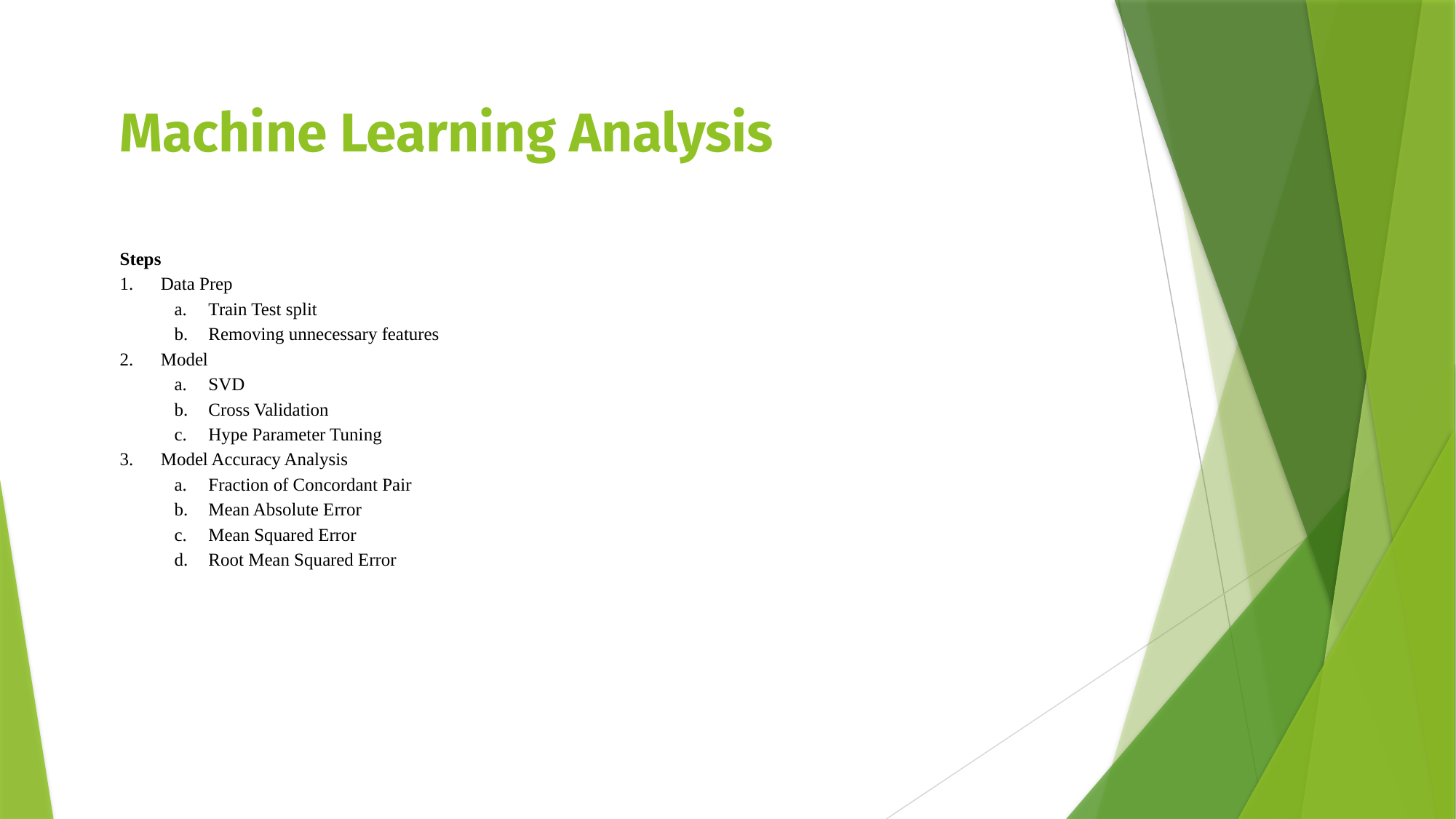

# Machine Learning Analysis
Steps
Data Prep
Train Test split
Removing unnecessary features
Model
SVD
Cross Validation
Hype Parameter Tuning
Model Accuracy Analysis
Fraction of Concordant Pair
Mean Absolute Error
Mean Squared Error
Root Mean Squared Error